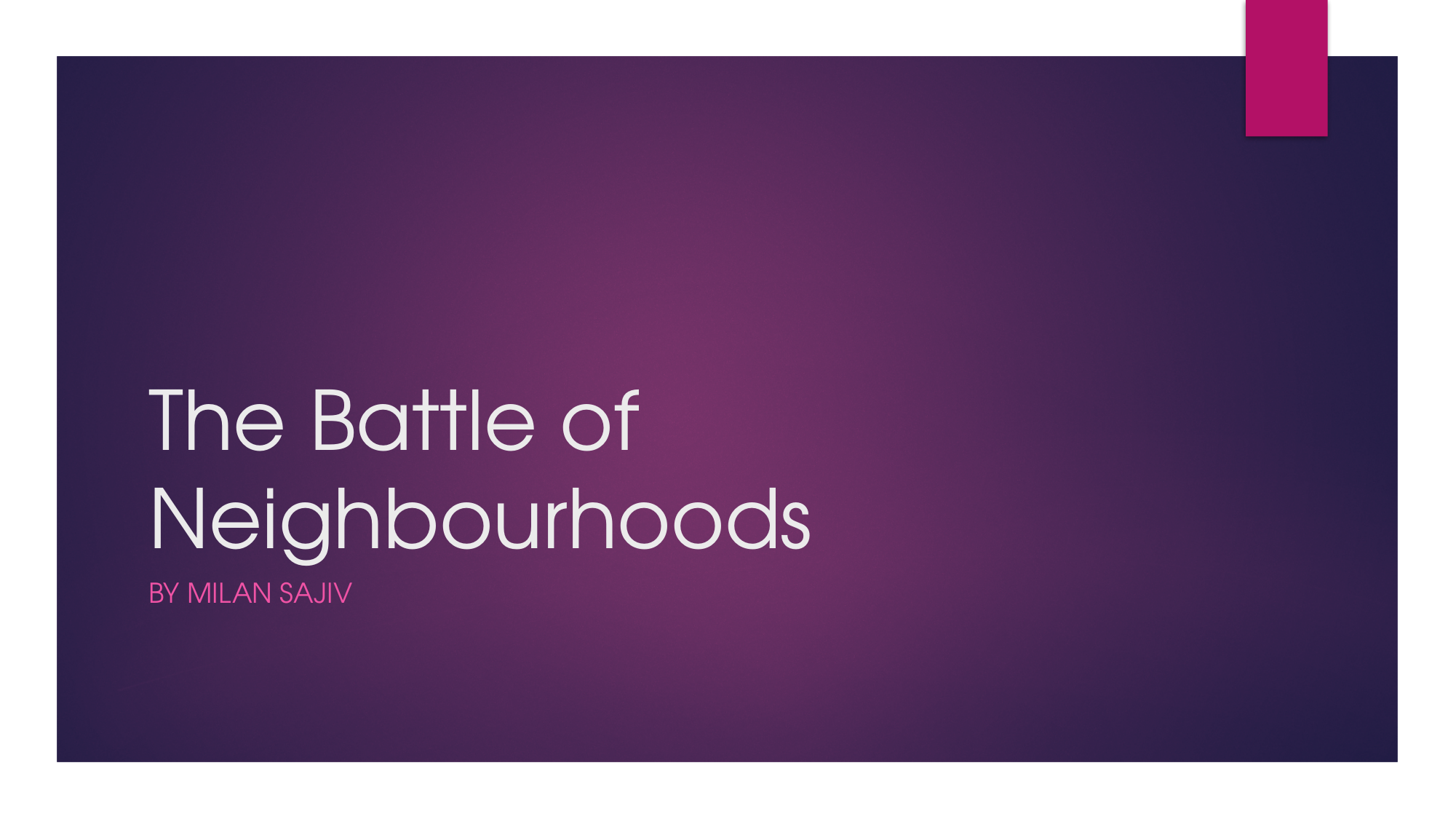

# The Battle of Neighbourhoods
By Milan Sajiv